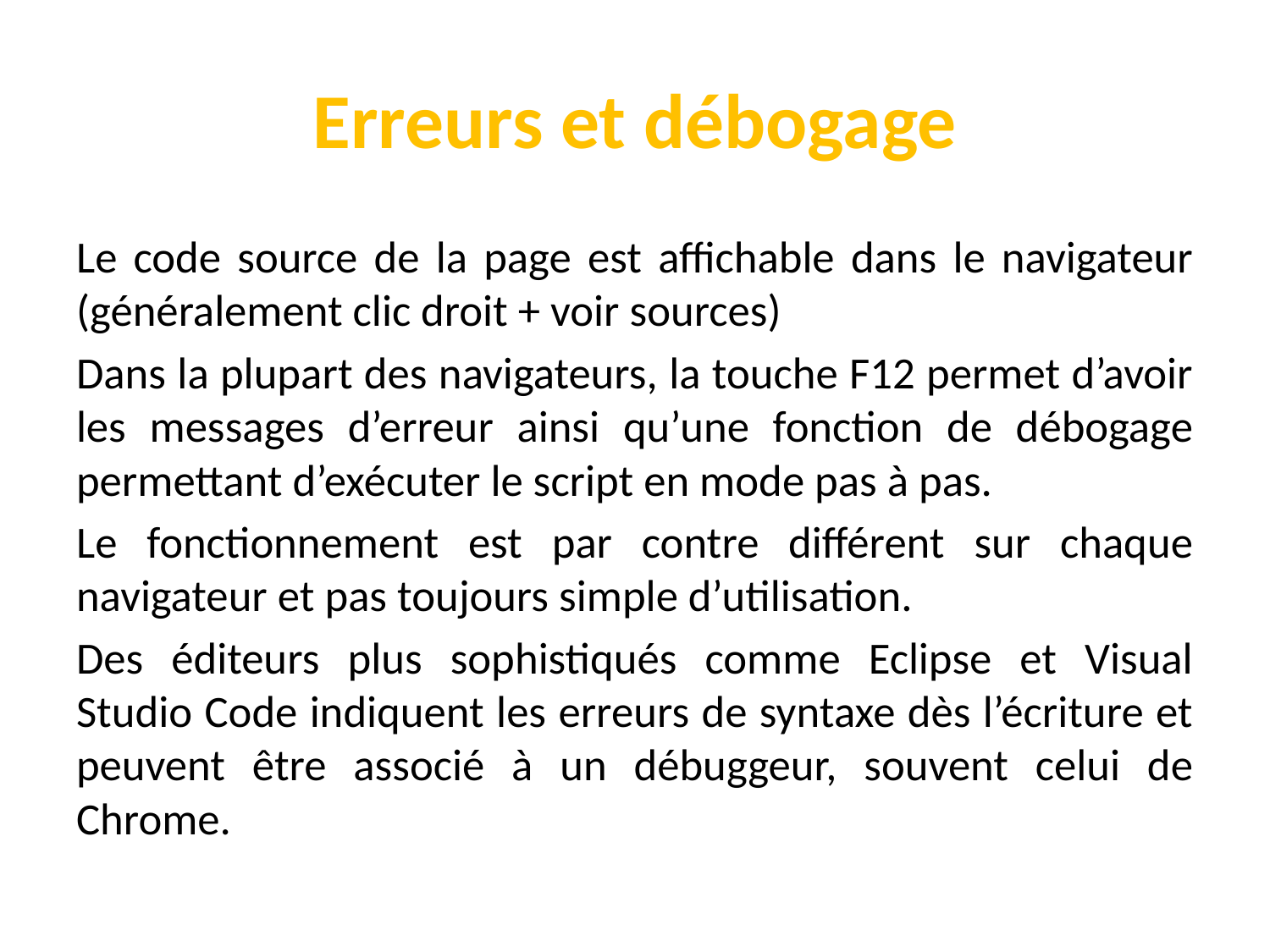

# Erreurs et débogage
Le code source de la page est affichable dans le navigateur (généralement clic droit + voir sources)
Dans la plupart des navigateurs, la touche F12 permet d’avoir les messages d’erreur ainsi qu’une fonction de débogage permettant d’exécuter le script en mode pas à pas.
Le fonctionnement est par contre différent sur chaque navigateur et pas toujours simple d’utilisation.
Des éditeurs plus sophistiqués comme Eclipse et Visual Studio Code indiquent les erreurs de syntaxe dès l’écriture et peuvent être associé à un débuggeur, souvent celui de Chrome.